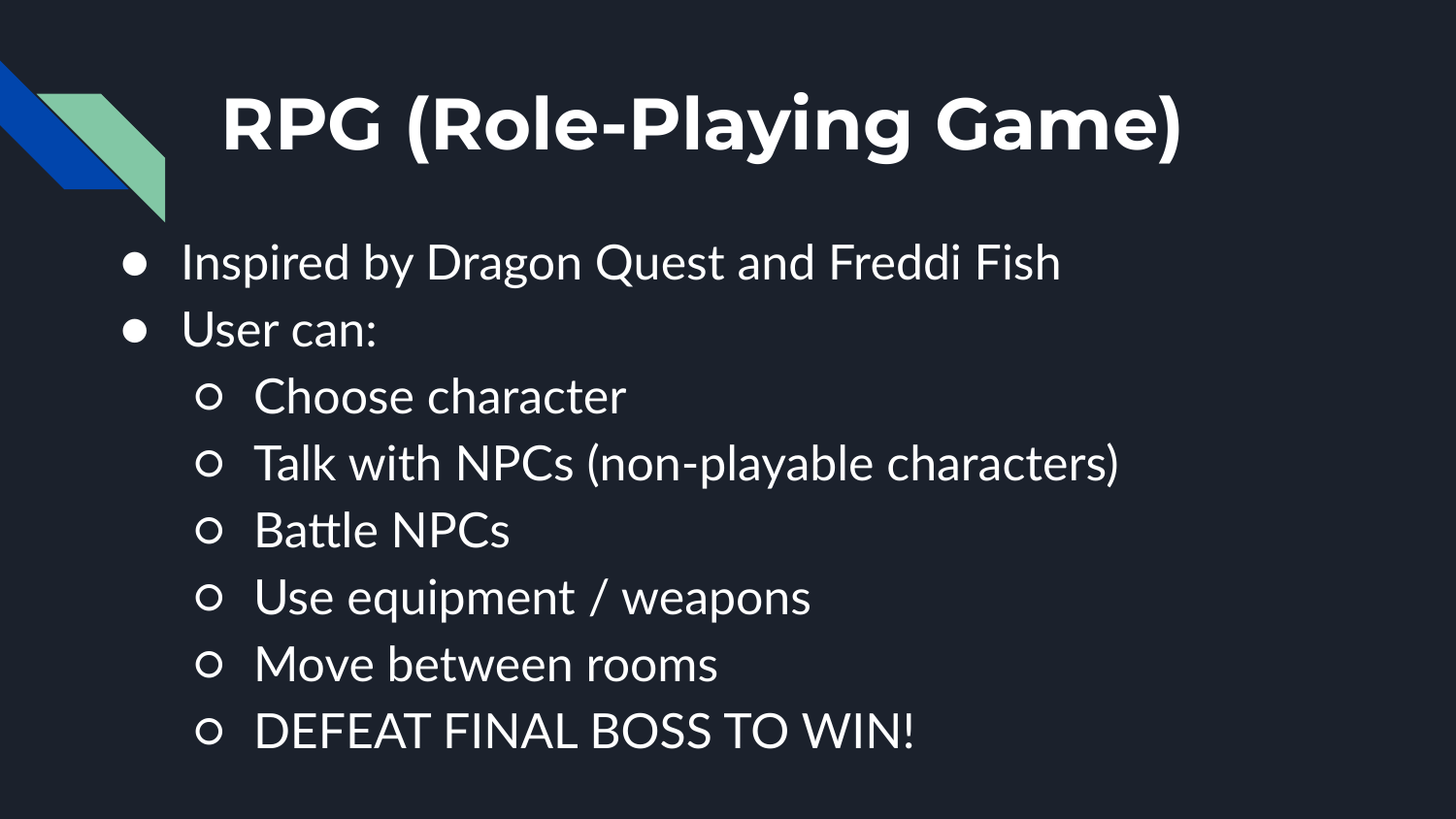

# RPG (Role-Playing Game)
Inspired by Dragon Quest and Freddi Fish
User can:
Choose character
Talk with NPCs (non-playable characters)
Battle NPCs
Use equipment / weapons
Move between rooms
DEFEAT FINAL BOSS TO WIN!